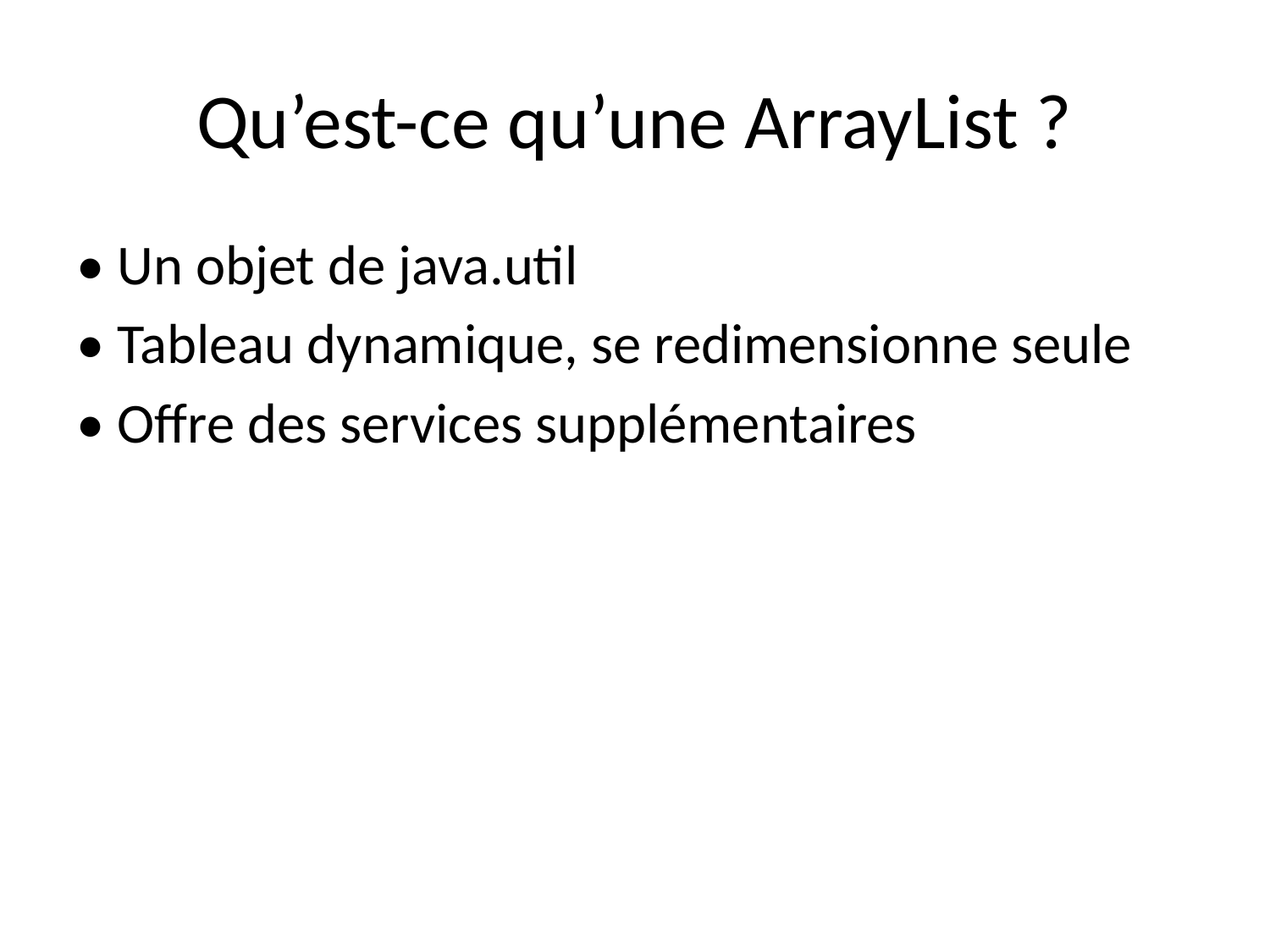

# Qu’est-ce qu’une ArrayList ?
• Un objet de java.util
• Tableau dynamique, se redimensionne seule
• Offre des services supplémentaires